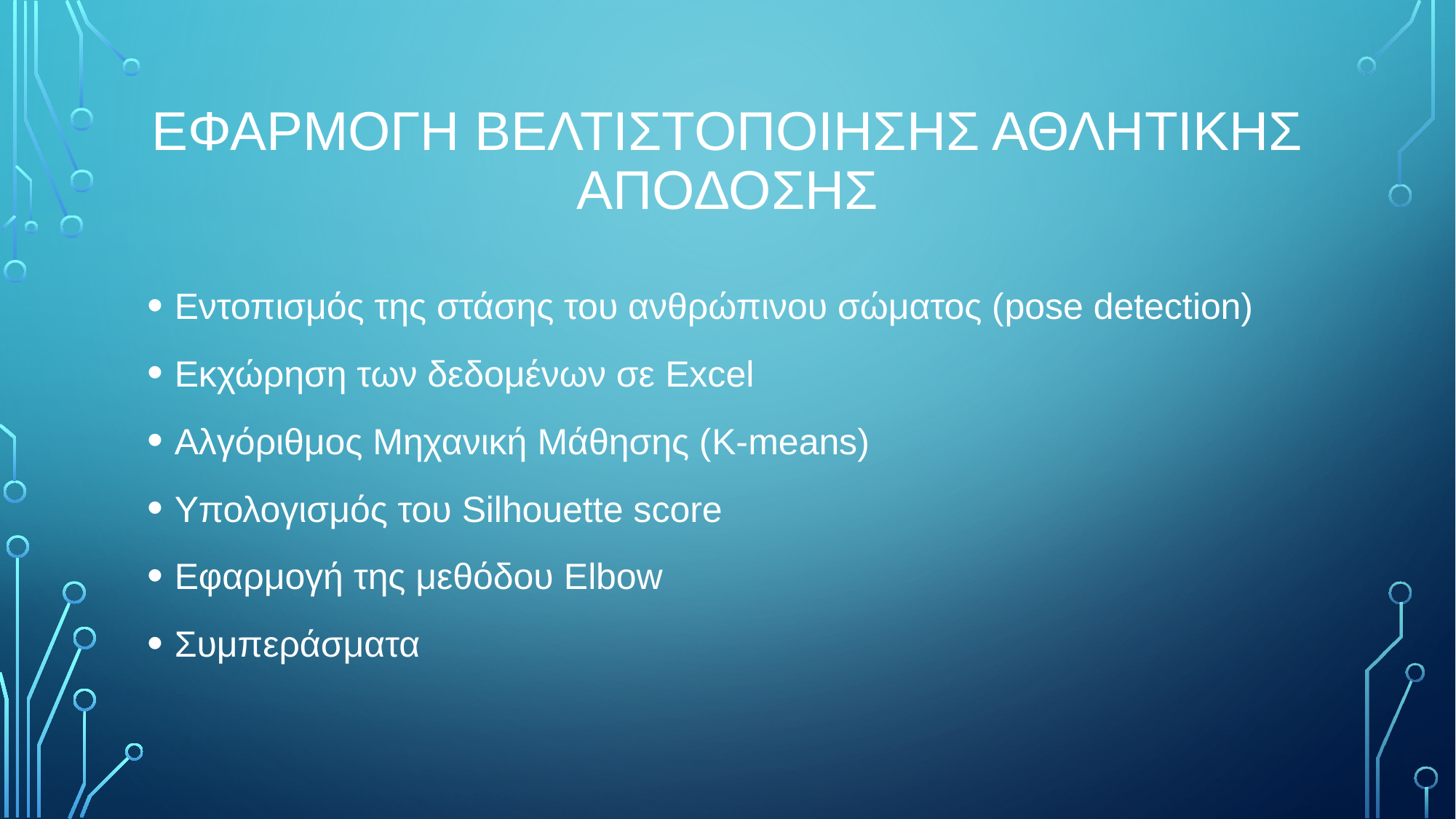

# ΕΦΑΡΜΟΓΗ ΒΕΛΤΙΣΤΟΠΟΙΗΣΗΣ ΑΘΛΗΤΙΚΗΣ ΑΠΟΔΟΣΗΣ
Εντοπισμός της στάσης του ανθρώπινου σώματος (pose detection)
Εκχώρηση των δεδομένων σε Excel
Αλγόριθμος Μηχανική Μάθησης (K-means)
Υπολογισμός του Silhouette score
Εφαρμογή της μεθόδου Elbow
Συμπεράσματα